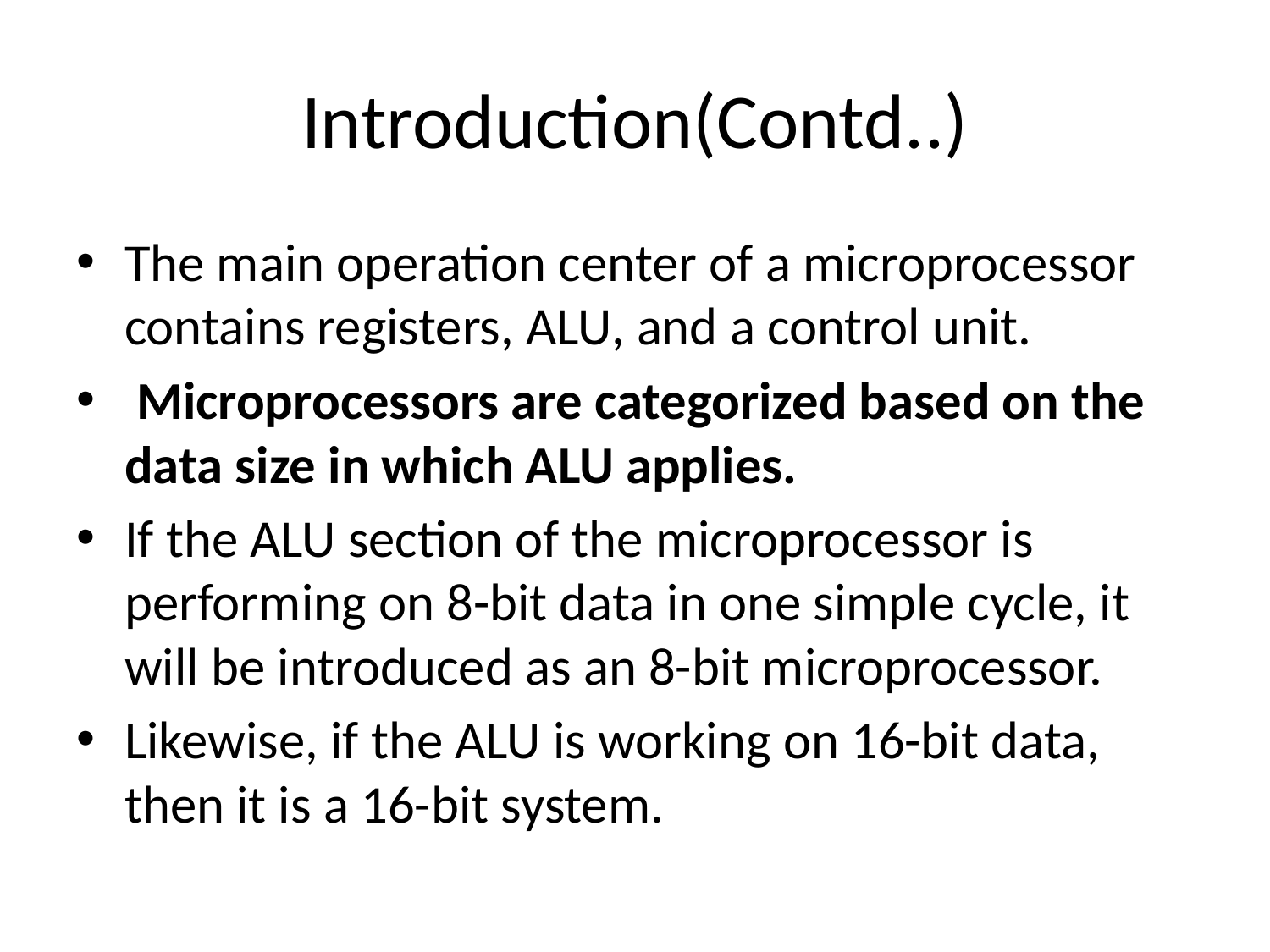

# Introduction(Contd..)
The main operation center of a microprocessor contains registers, ALU, and a control unit.
 Microprocessors are categorized based on the data size in which ALU applies.
If the ALU section of the microprocessor is performing on 8-bit data in one simple cycle, it will be introduced as an 8-bit microprocessor.
Likewise, if the ALU is working on 16-bit data, then it is a 16-bit system.